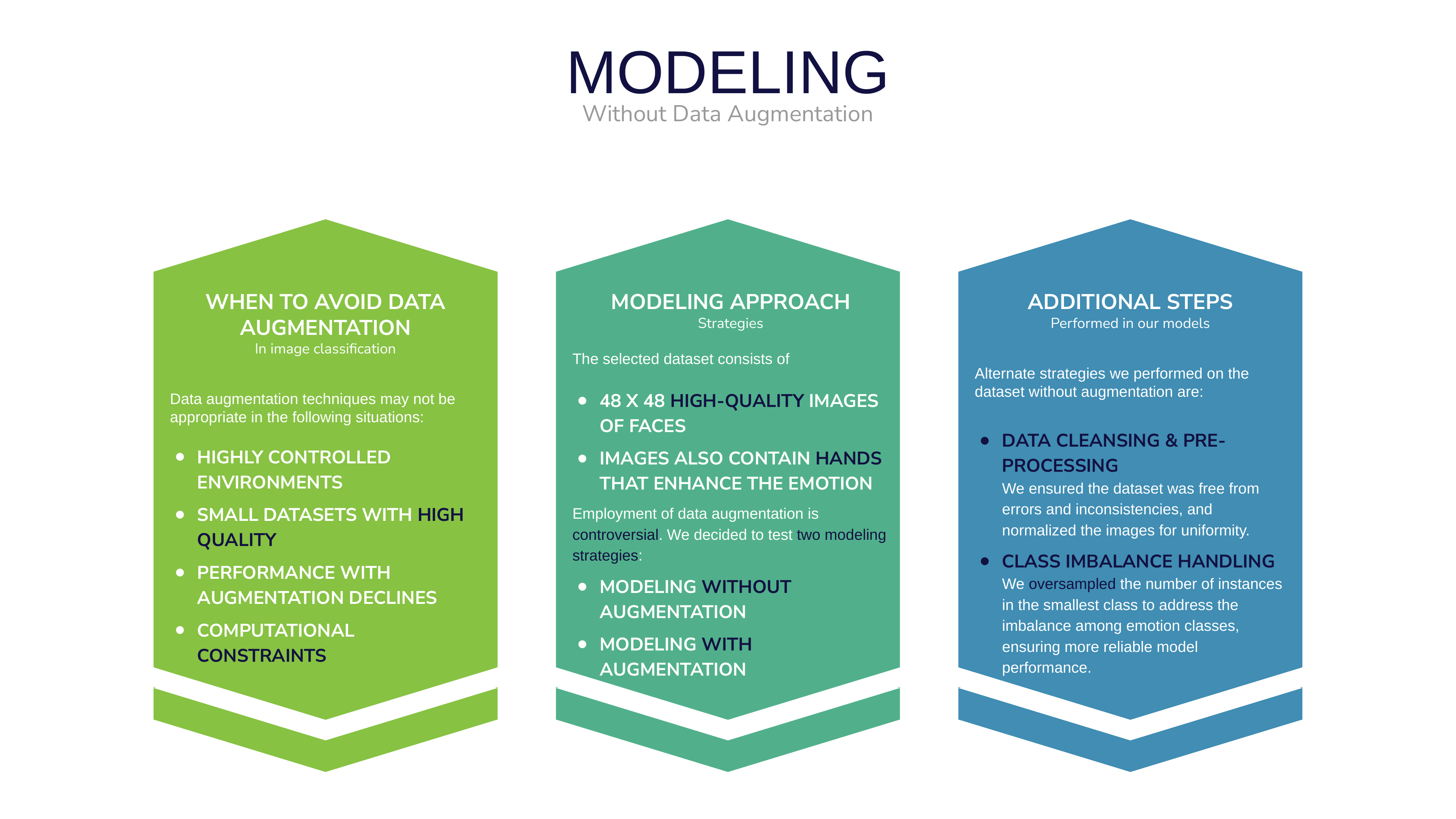

MODELING
Without Data Augmentation

WHEN TO AVOID DATA AUGMENTATION
In image classification

Data augmentation techniques may not be appropriate in the following situations:

HIGHLY CONTROLLED ENVIRONMENTS
SMALL DATASETS WITH HIGH QUALITY
PERFORMANCE WITH AUGMENTATION DECLINES
COMPUTATIONAL CONSTRAINTS

ADDITIONAL STEPS
Performed in our models

Alternate strategies we performed on the dataset without augmentation are:

DATA CLEANSING & PRE-PROCESSING
We ensured the dataset was free from errors and inconsistencies, and normalized the images for uniformity.
CLASS IMBALANCE HANDLING
We oversampled the number of instances in the smallest class to address the imbalance among emotion classes, ensuring more reliable model performance.

MODELING APPROACH
Strategies

The selected dataset consists of

48 X 48 HIGH-QUALITY IMAGES OF FACES
IMAGES ALSO CONTAIN HANDS THAT ENHANCE THE EMOTION
Employment of data augmentation is controversial. We decided to test two modeling strategies:
MODELING WITHOUT AUGMENTATION
MODELING WITH  AUGMENTATION